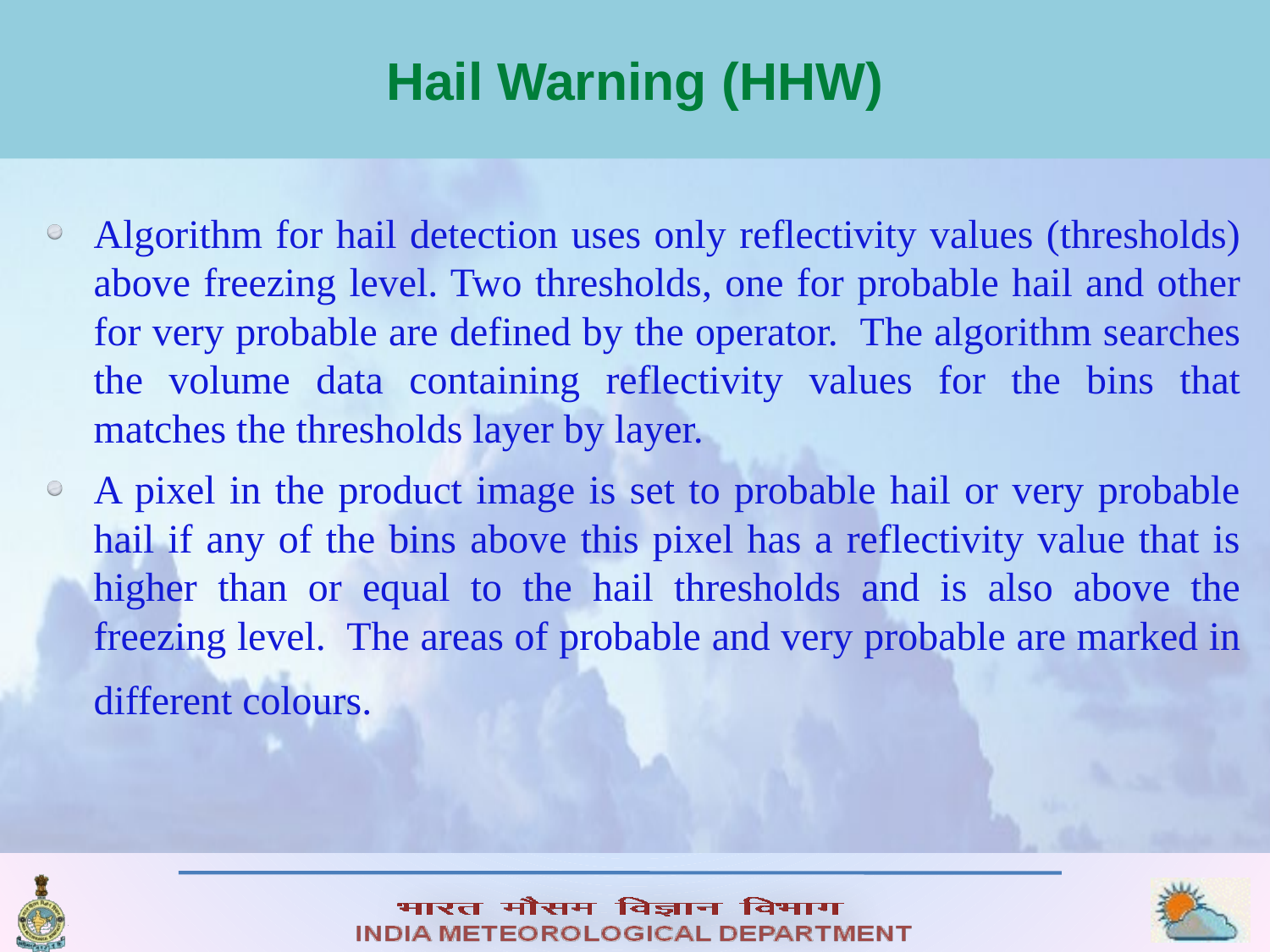

# Hail Warning (HHW)
Algorithm for hail detection uses only reflectivity values (thresholds) above freezing level. Two thresholds, one for probable hail and other for very probable are defined by the operator.  The algorithm searches the volume data containing reflectivity values for the bins that matches the thresholds layer by layer.
A pixel in the product image is set to probable hail or very probable hail if any of the bins above this pixel has a reflectivity value that is higher than or equal to the hail thresholds and is also above the freezing level.  The areas of probable and very probable are marked in different colours.